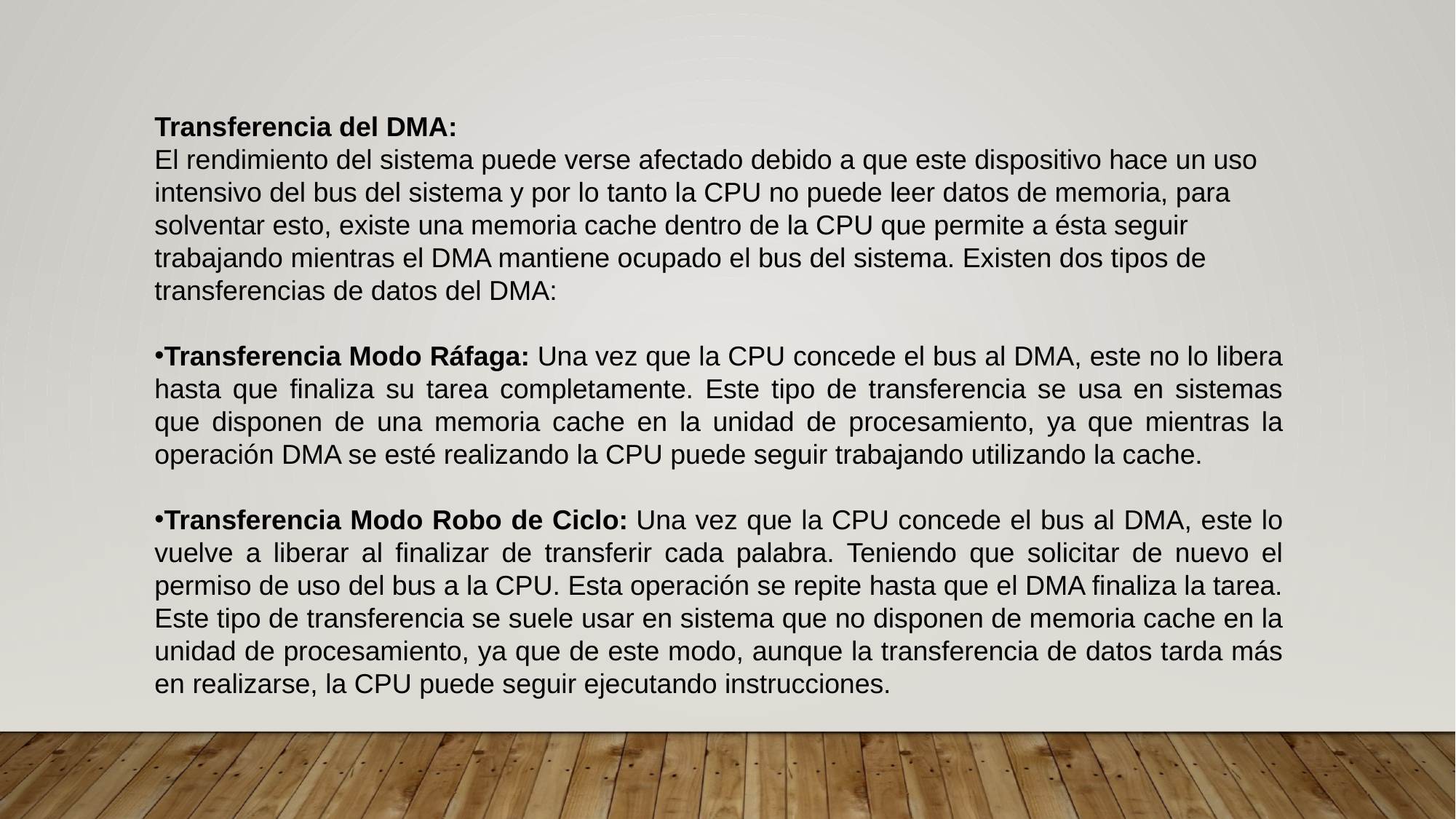

Transferencia del DMA:
El rendimiento del sistema puede verse afectado debido a que este dispositivo hace un uso intensivo del bus del sistema y por lo tanto la CPU no puede leer datos de memoria, para solventar esto, existe una memoria cache dentro de la CPU que permite a ésta seguir trabajando mientras el DMA mantiene ocupado el bus del sistema. Existen dos tipos de transferencias de datos del DMA:

Transferencia Modo Ráfaga: Una vez que la CPU concede el bus al DMA, este no lo libera hasta que finaliza su tarea completamente. Este tipo de transferencia se usa en sistemas que disponen de una memoria cache en la unidad de procesamiento, ya que mientras la operación DMA se esté realizando la CPU puede seguir trabajando utilizando la cache.

Transferencia Modo Robo de Ciclo: Una vez que la CPU concede el bus al DMA, este lo vuelve a liberar al finalizar de transferir cada palabra. Teniendo que solicitar de nuevo el permiso de uso del bus a la CPU. Esta operación se repite hasta que el DMA finaliza la tarea. Este tipo de transferencia se suele usar en sistema que no disponen de memoria cache en la unidad de procesamiento, ya que de este modo, aunque la transferencia de datos tarda más en realizarse, la CPU puede seguir ejecutando instrucciones.